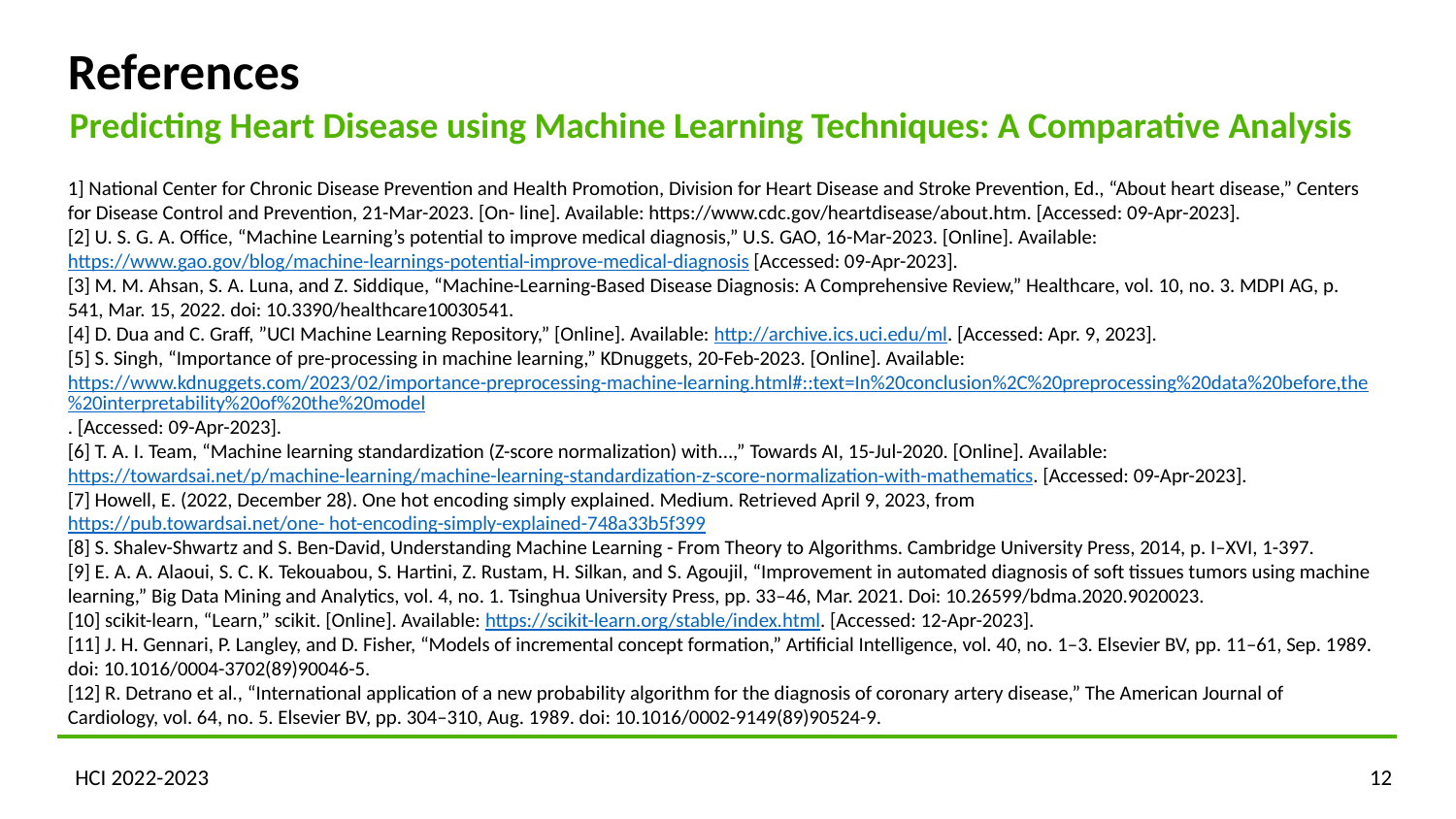

References
Predicting Heart Disease using Machine Learning Techniques: A Comparative Analysis

1] National Center for Chronic Disease Prevention and Health Promotion, Division for Heart Disease and Stroke Prevention, Ed., “About heart disease,” Centers for Disease Control and Prevention, 21-Mar-2023. [On- line]. Available: https://www.cdc.gov/heartdisease/about.htm. [Accessed: 09-Apr-2023].
[2] U. S. G. A. Office, “Machine Learning’s potential to improve medical diagnosis,” U.S. GAO, 16-Mar-2023. [Online]. Available: https://www.gao.gov/blog/machine-learnings-potential-improve-medical-diagnosis [Accessed: 09-Apr-2023].
[3] M. M. Ahsan, S. A. Luna, and Z. Siddique, “Machine-Learning-Based Disease Diagnosis: A Comprehensive Review,” Healthcare, vol. 10, no. 3. MDPI AG, p. 541, Mar. 15, 2022. doi: 10.3390/healthcare10030541.
[4] D. Dua and C. Graff, ”UCI Machine Learning Repository,” [Online]. Available: http://archive.ics.uci.edu/ml. [Accessed: Apr. 9, 2023].
[5] S. Singh, “Importance of pre-processing in machine learning,” KDnuggets, 20-Feb-2023. [Online]. Available: https://www.kdnuggets.com/2023/02/importance-preprocessing-machine-learning.html#::text=In%20conclusion%2C%20preprocessing%20data%20before,the%20interpretability%20of%20the%20model. [Accessed: 09-Apr-2023].
[6] T. A. I. Team, “Machine learning standardization (Z-score normalization) with...,” Towards AI, 15-Jul-2020. [Online]. Available: https://towardsai.net/p/machine-learning/machine-learning-standardization-z-score-normalization-with-mathematics. [Accessed: 09-Apr-2023].
[7] Howell, E. (2022, December 28). One hot encoding simply explained. Medium. Retrieved April 9, 2023, from https://pub.towardsai.net/one- hot-encoding-simply-explained-748a33b5f399
[8] S. Shalev-Shwartz and S. Ben-David, Understanding Machine Learning - From Theory to Algorithms. Cambridge University Press, 2014, p. I–XVI, 1-397.
[9] E. A. A. Alaoui, S. C. K. Tekouabou, S. Hartini, Z. Rustam, H. Silkan, and S. Agoujil, “Improvement in automated diagnosis of soft tissues tumors using machine learning,” Big Data Mining and Analytics, vol. 4, no. 1. Tsinghua University Press, pp. 33–46, Mar. 2021. Doi: 10.26599/bdma.2020.9020023.
[10] scikit-learn, “Learn,” scikit. [Online]. Available: https://scikit-learn.org/stable/index.html. [Accessed: 12-Apr-2023].
[11] J. H. Gennari, P. Langley, and D. Fisher, “Models of incremental concept formation,” Artificial Intelligence, vol. 40, no. 1–3. Elsevier BV, pp. 11–61, Sep. 1989. doi: 10.1016/0004-3702(89)90046-5.
[12] R. Detrano et al., “International application of a new probability algorithm for the diagnosis of coronary artery disease,” The American Journal of Cardiology, vol. 64, no. 5. Elsevier BV, pp. 304–310, Aug. 1989. doi: 10.1016/0002-9149(89)90524-9.
HCI 2022-2023
12